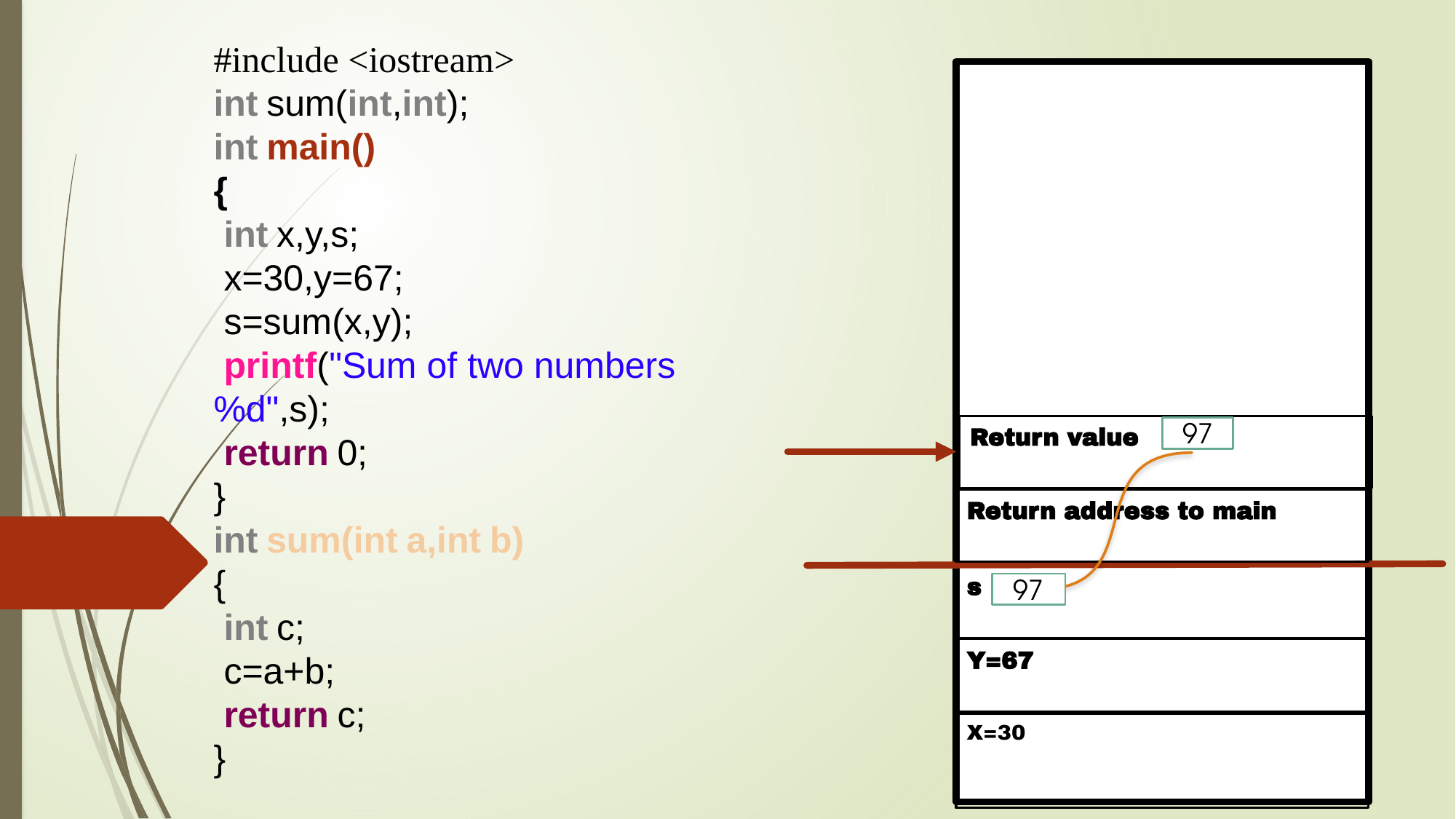

#include <iostream>
int sum(int,int);
int main()
{
 int x,y,s;
 x=30,y=67;
 s=sum(x,y);
 printf("Sum of two numbers %d",s);
 return 0;
}
int sum(int a,int b)
{
 int c;
 c=a+b;
 return c;
}

Return value

97
Return address to main

s

97
Y=67

X=30